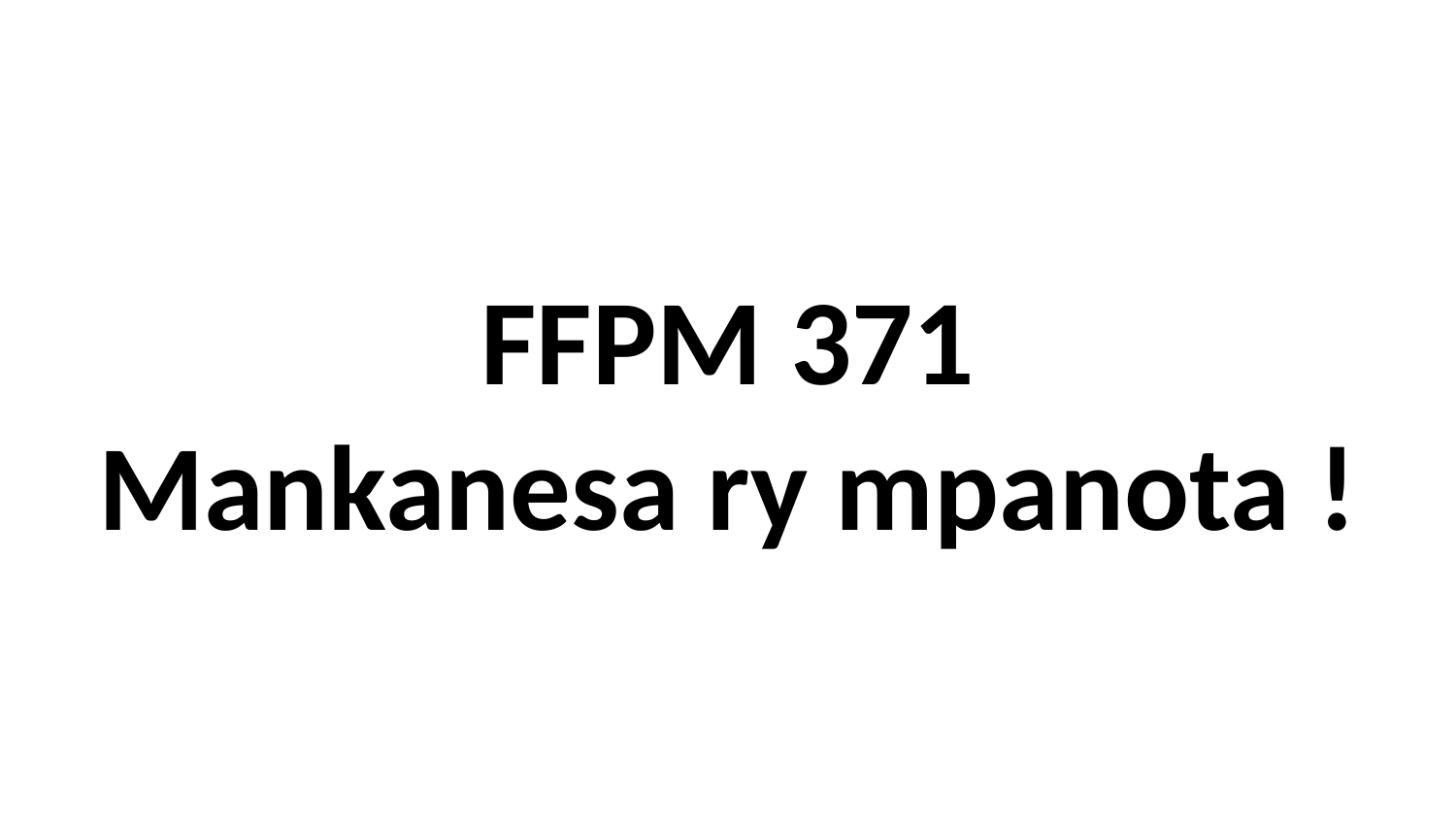

# FFPM 371 Mankanesa ry mpanota !